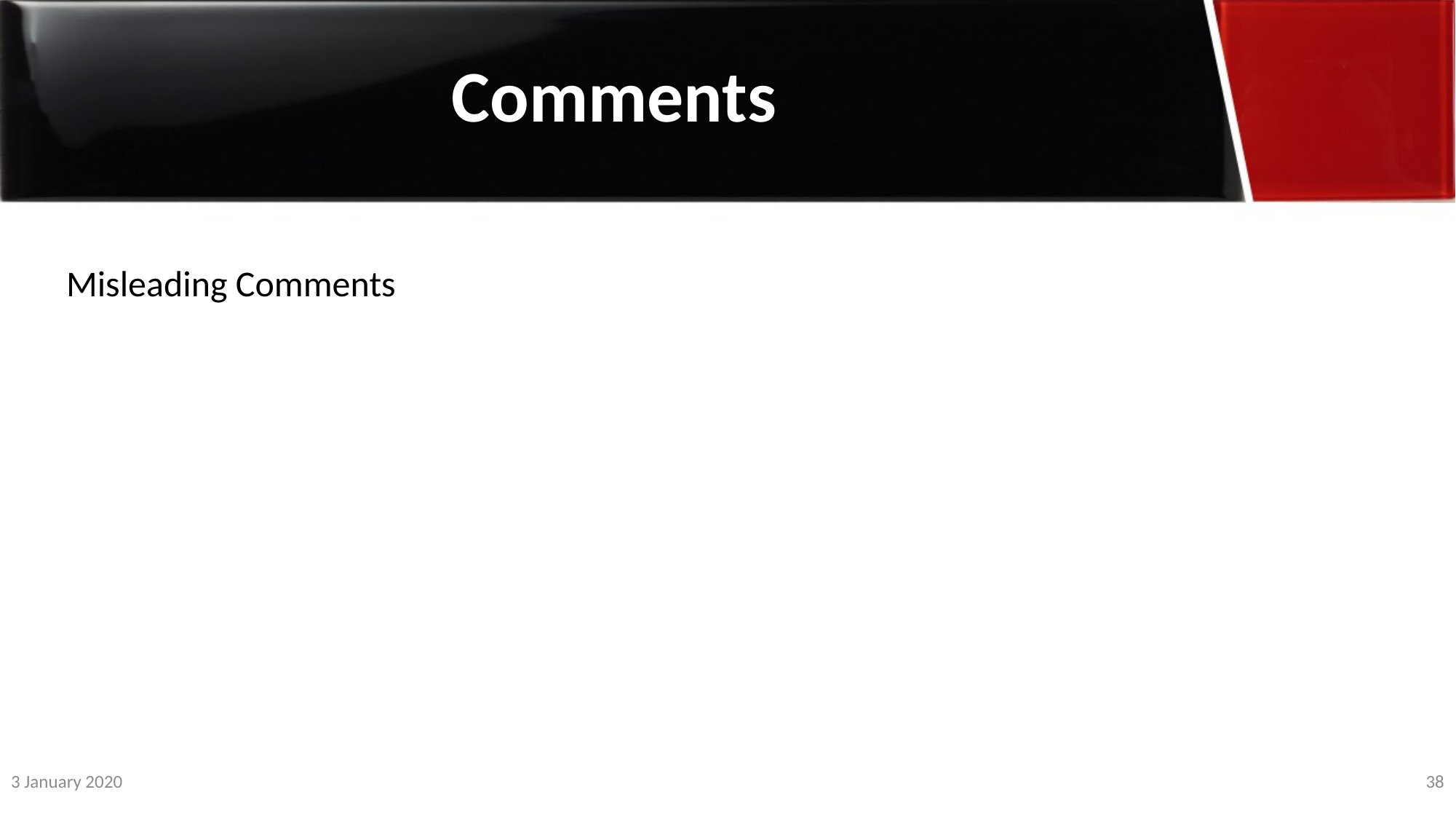

Comments

Misleading Comments
3 January 2020
38